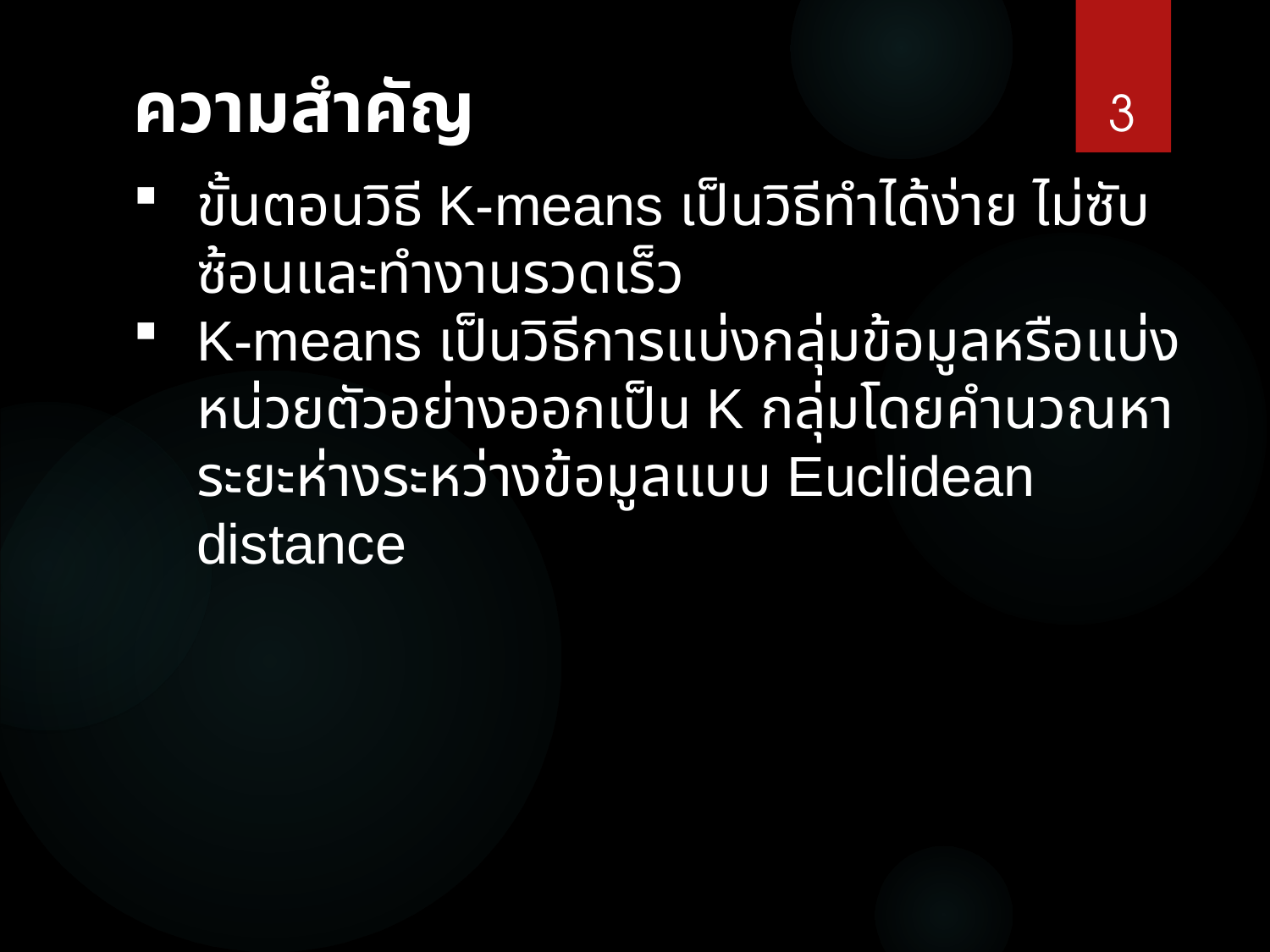

3
# ความสำคัญ
ขั้นตอนวิธี K-means เป็นวิธีทำได้ง่าย ไม่ซับซ้อนและทำงานรวดเร็ว
K-means เป็นวิธีการแบ่งกลุ่มข้อมูลหรือแบ่งหน่วยตัวอย่างออกเป็น K กลุ่มโดยคำนวณหาระยะห่างระหว่างข้อมูลแบบ Euclidean distance